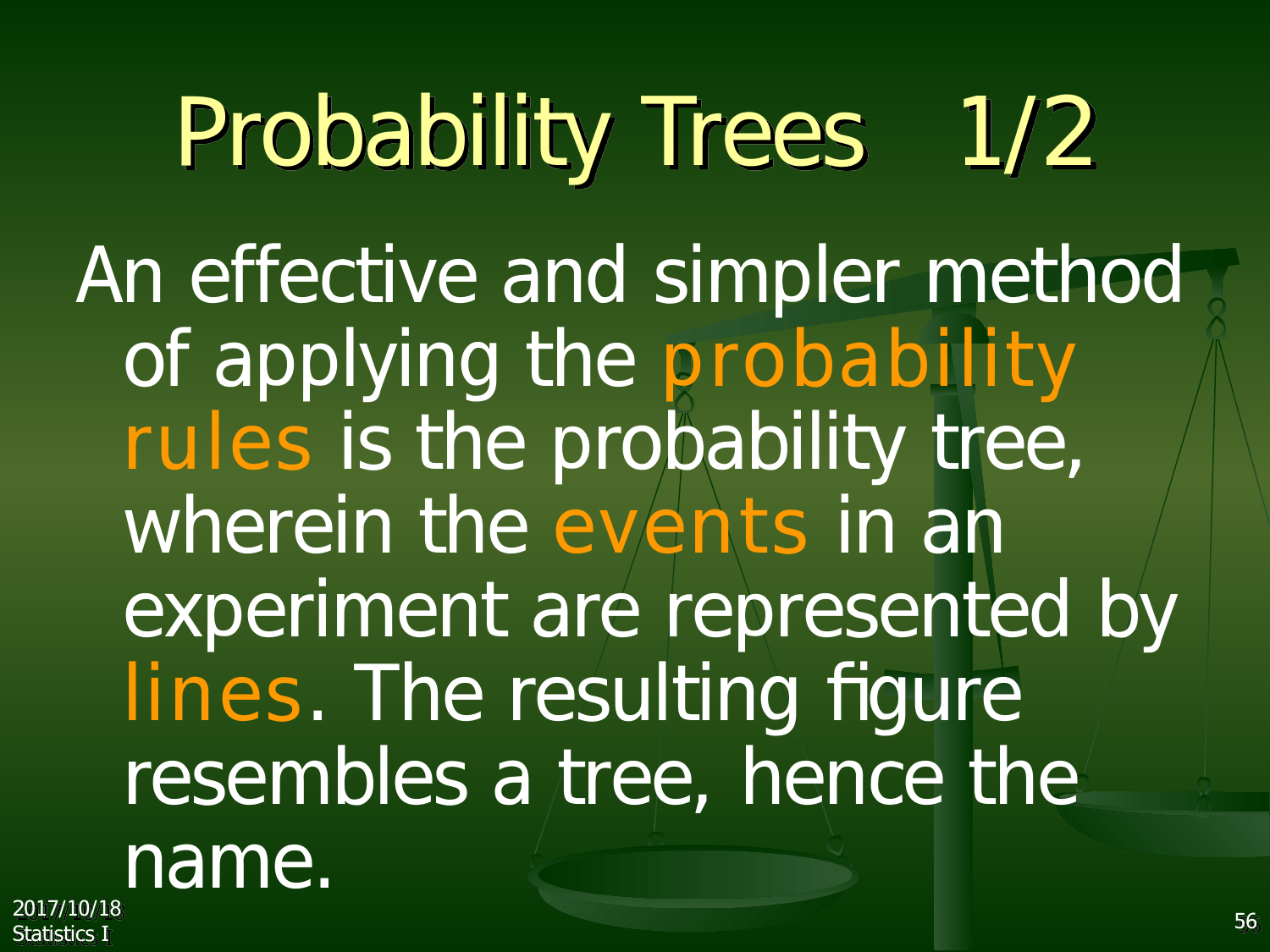

# Probability Trees   1/2
An effective and simpler method of applying the probability rules is the probability tree, wherein the events in an experiment are represented by lines. The resulting figure resembles a tree, hence the name.
2017/10/18
Statistics I
56